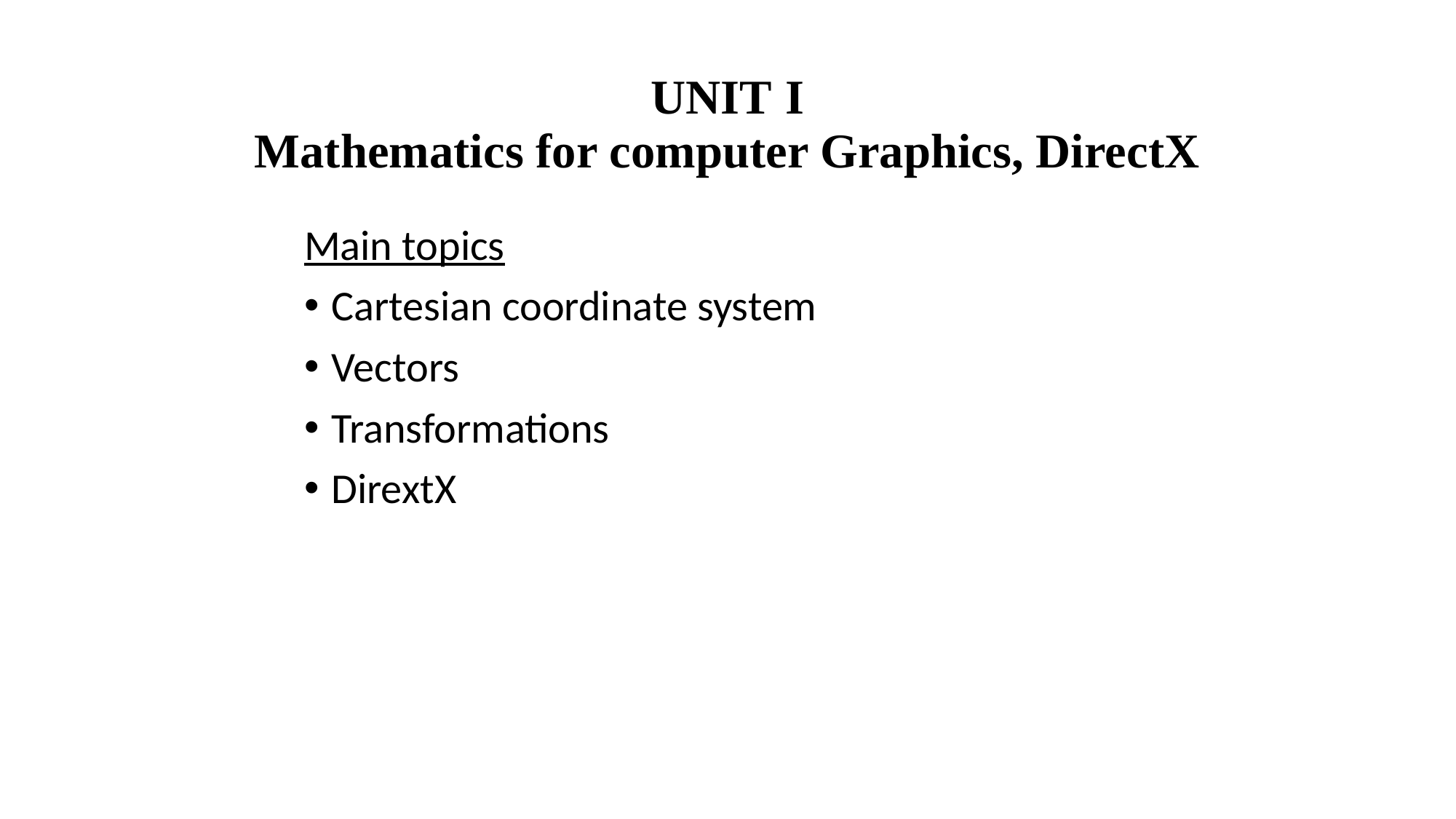

# UNIT I Mathematics for computer Graphics, DirectX
Main topics
Cartesian coordinate system
Vectors
Transformations
DirextX